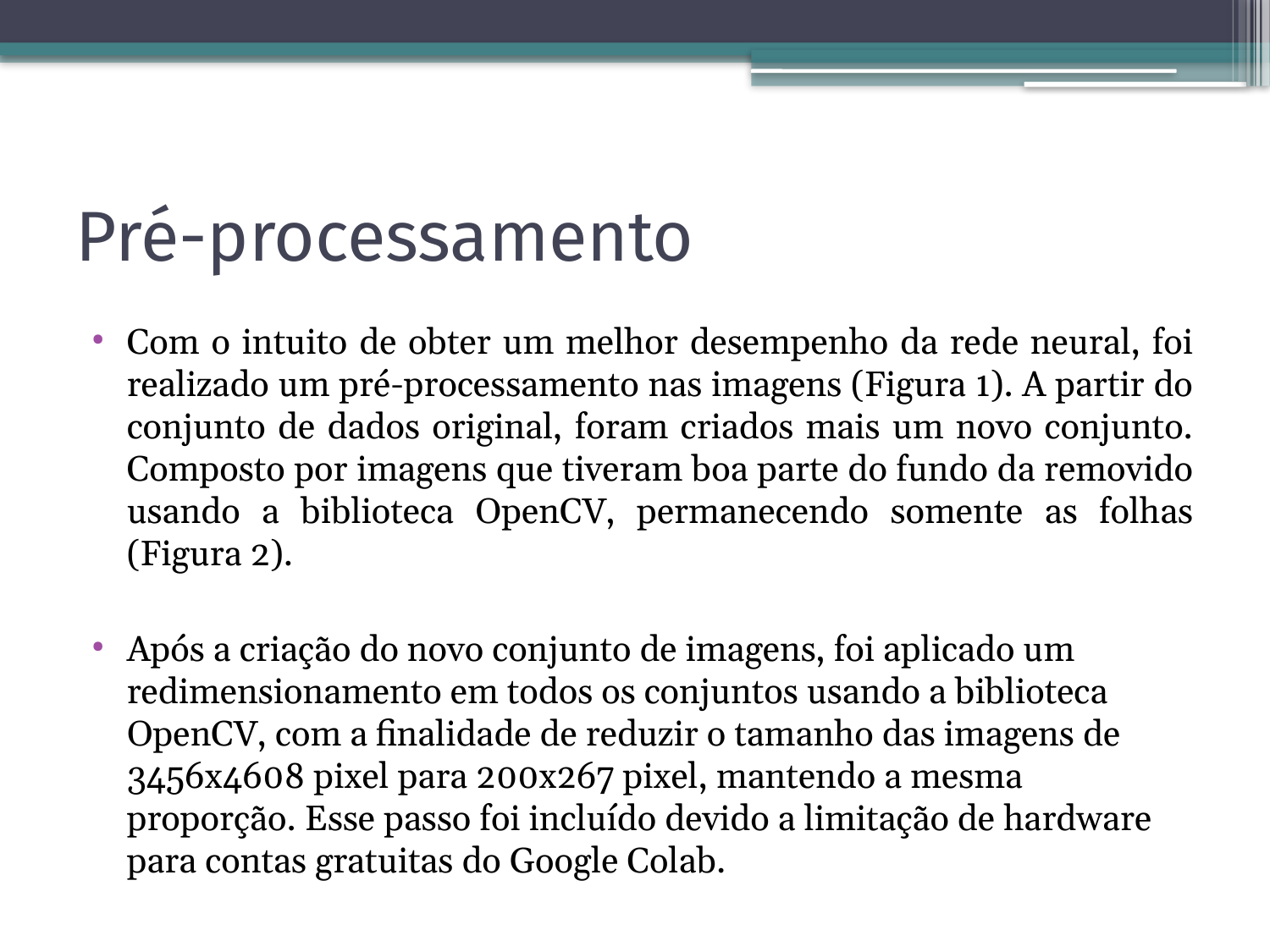

# Pré-processamento
Com o intuito de obter um melhor desempenho da rede neural, foi realizado um pré-processamento nas imagens (Figura 1). A partir do conjunto de dados original, foram criados mais um novo conjunto. Composto por imagens que tiveram boa parte do fundo da removido usando a biblioteca OpenCV, permanecendo somente as folhas (Figura 2).

Após a criação do novo conjunto de imagens, foi aplicado um redimensionamento em todos os conjuntos usando a biblioteca OpenCV, com a finalidade de reduzir o tamanho das imagens de 3456x4608 pixel para 200x267 pixel, mantendo a mesma proporção. Esse passo foi incluído devido a limitação de hardware para contas gratuitas do Google Colab.